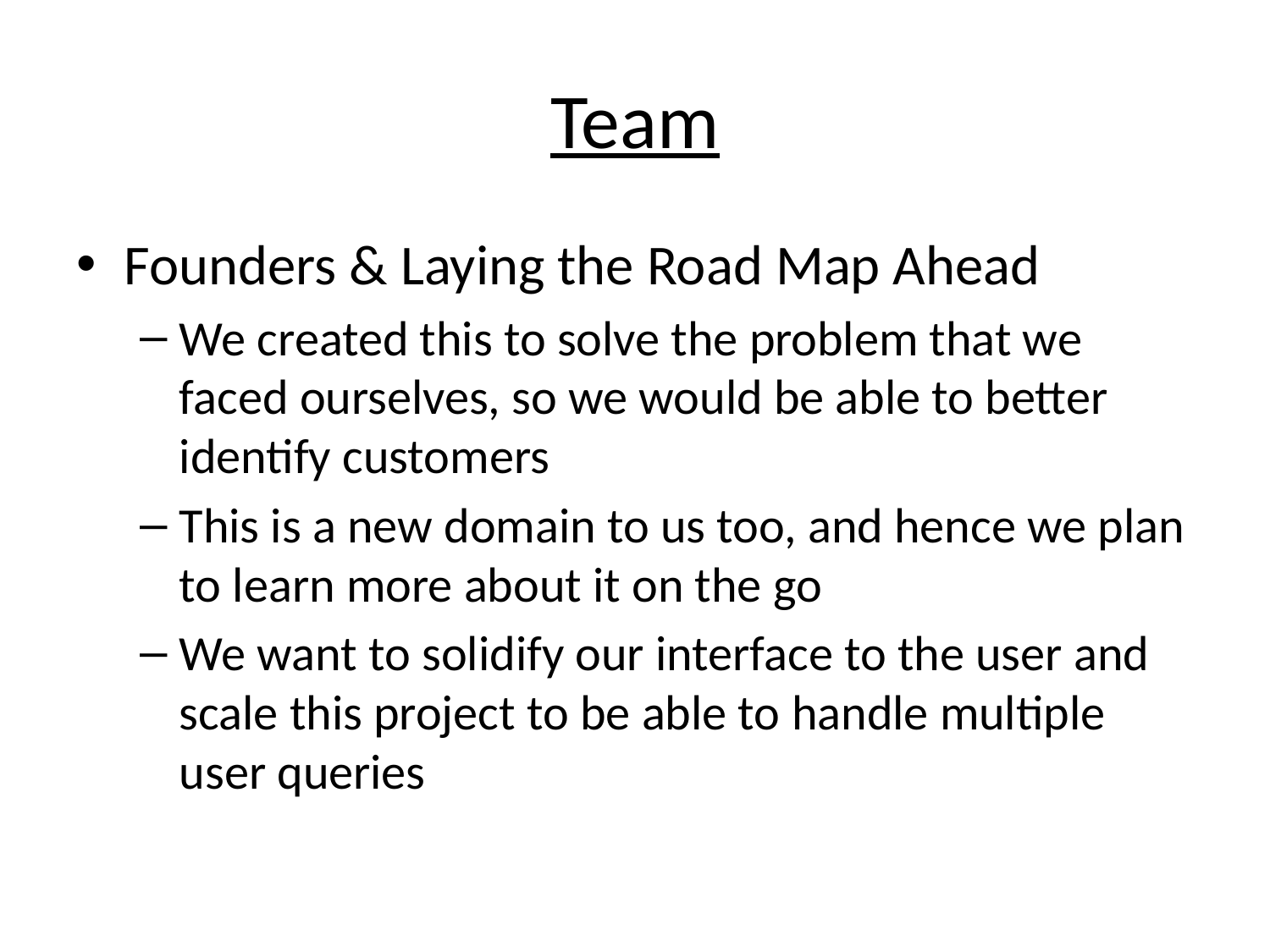

# Team
Founders & Laying the Road Map Ahead
We created this to solve the problem that we faced ourselves, so we would be able to better identify customers
This is a new domain to us too, and hence we plan to learn more about it on the go
We want to solidify our interface to the user and scale this project to be able to handle multiple user queries